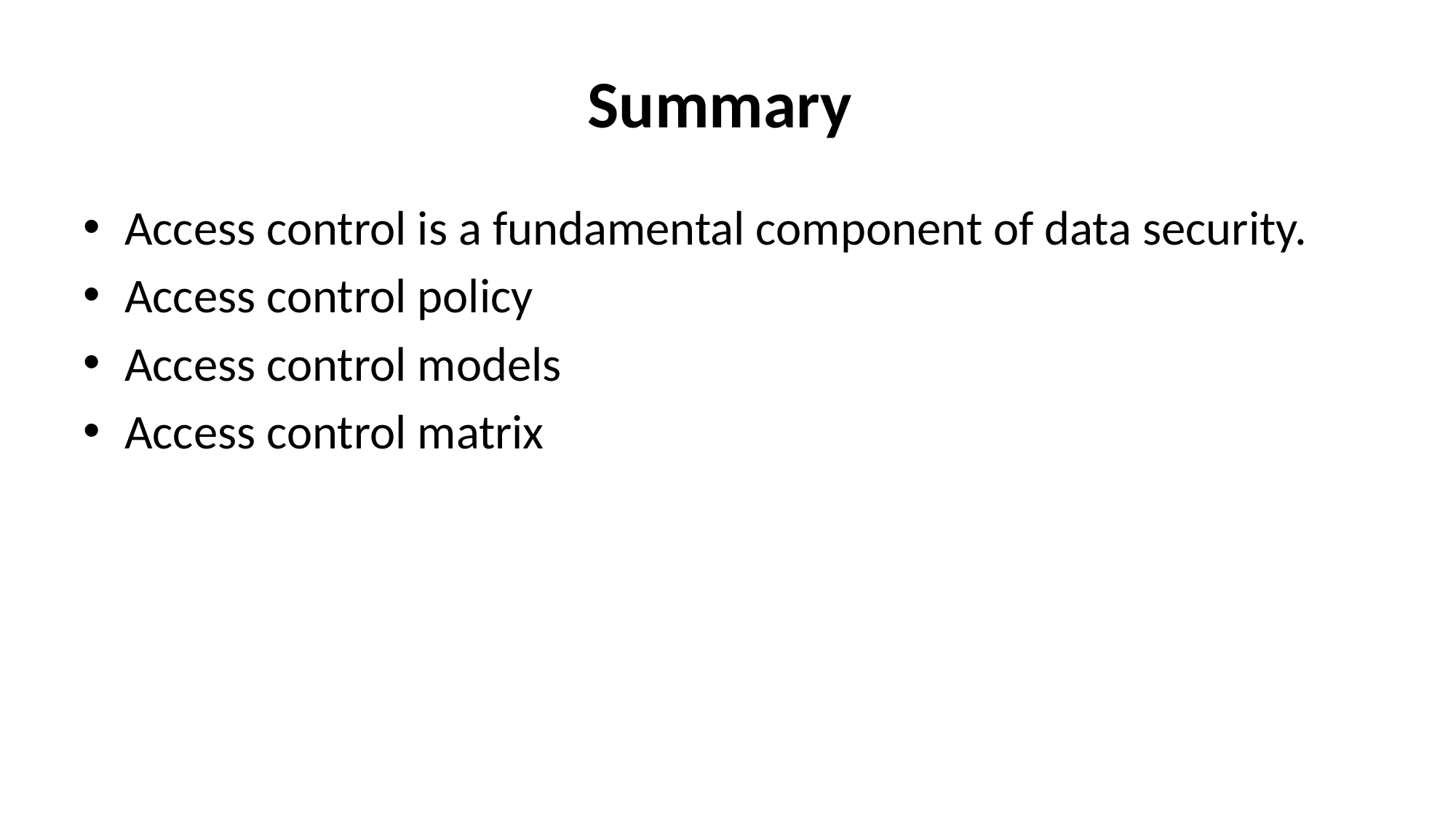

# Summary
Access control is a fundamental component of data security.
Access control policy
Access control models
Access control matrix